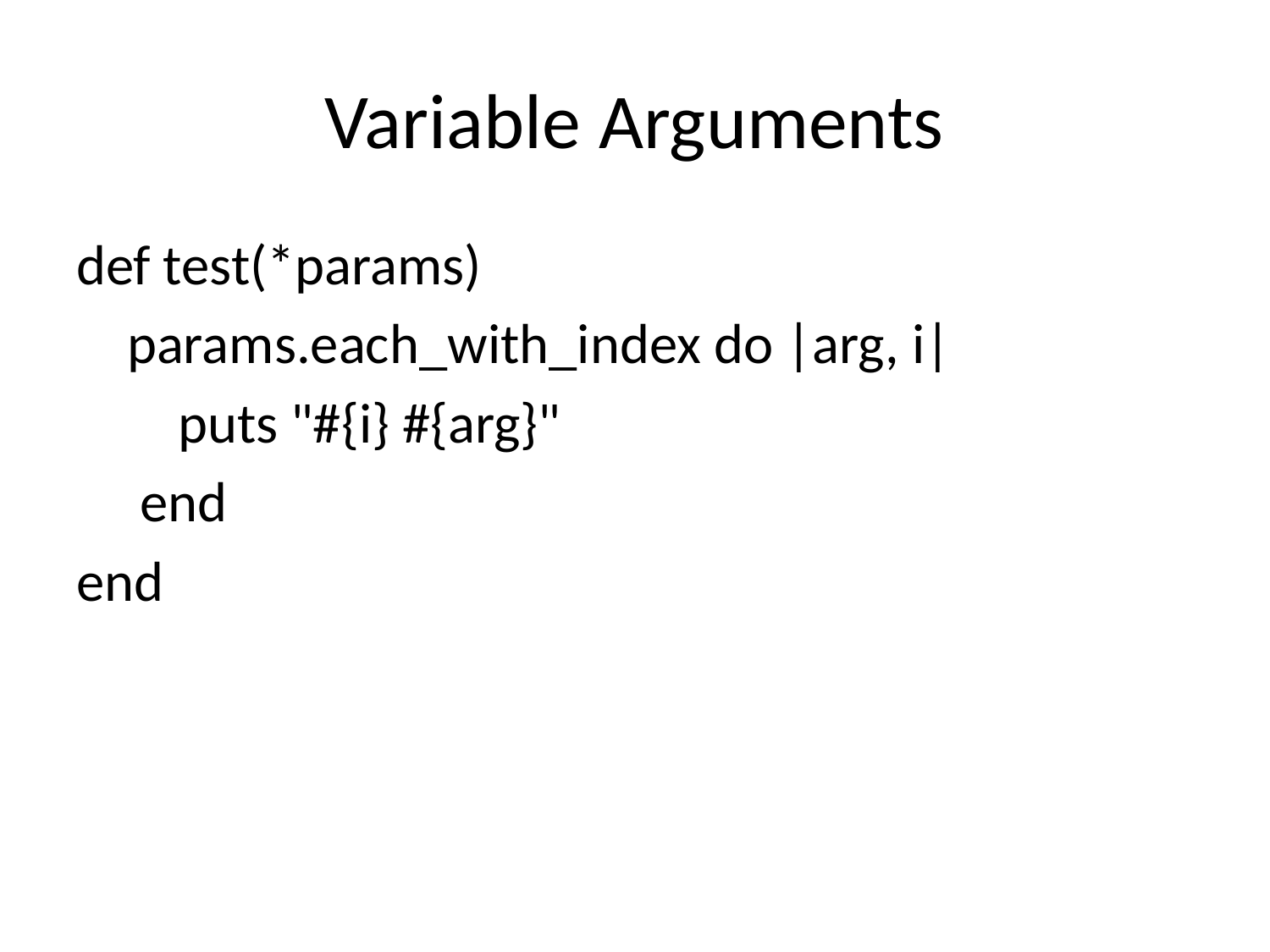

# Variable Arguments
def test(*params)
    params.each_with_index do |arg, i|
        puts "#{i} #{arg}"
     end
end